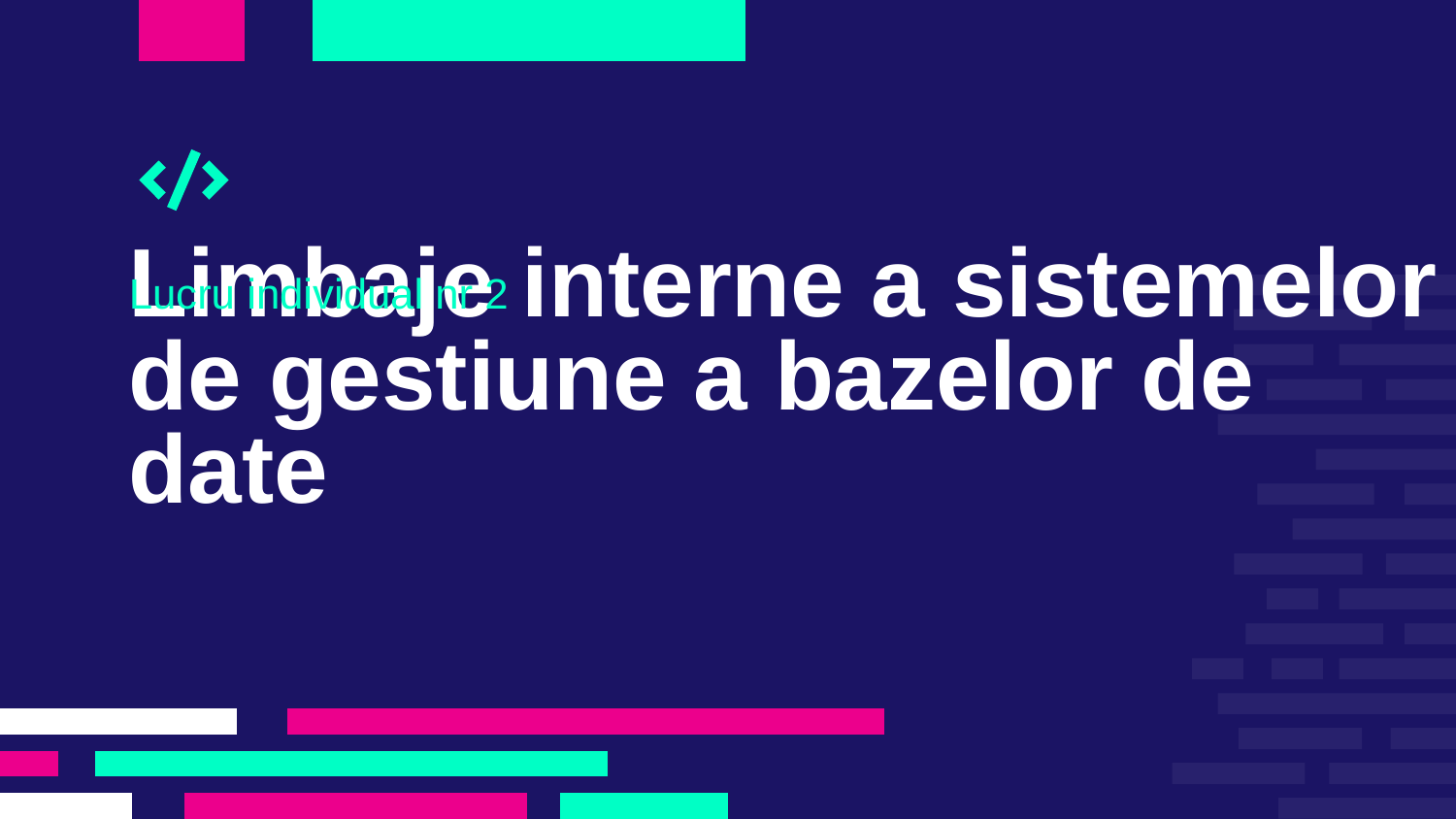

# Limbaje interne a sistemelor de gestiune a bazelor de date
Lucru individual nr 2